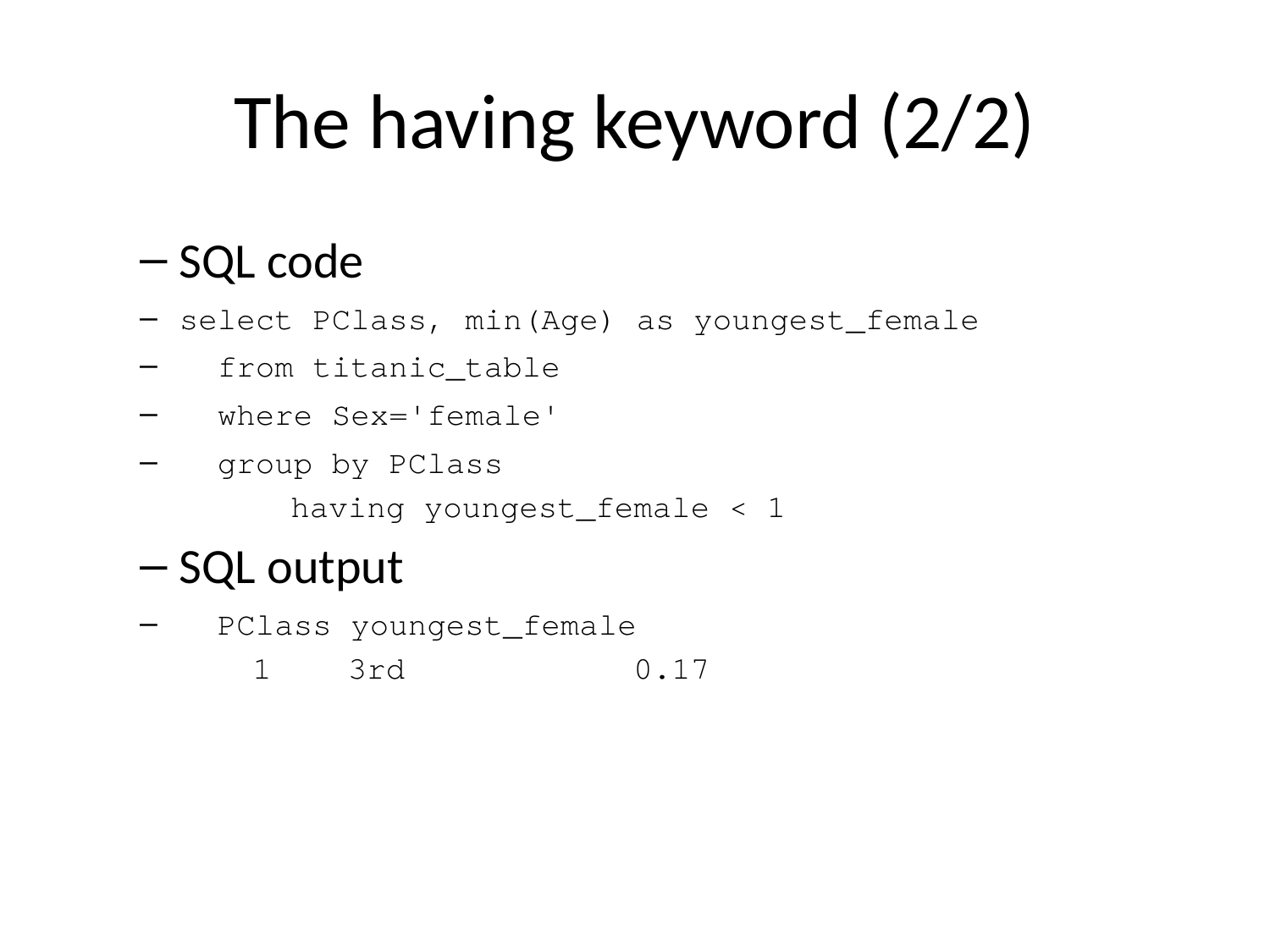

# The having keyword (2/2)
SQL code
select PClass, min(Age) as youngest_female
  from titanic_table
  where Sex='female'
  group by PClass
  having youngest_female < 1
SQL output
  PClass youngest_female
1    3rd            0.17